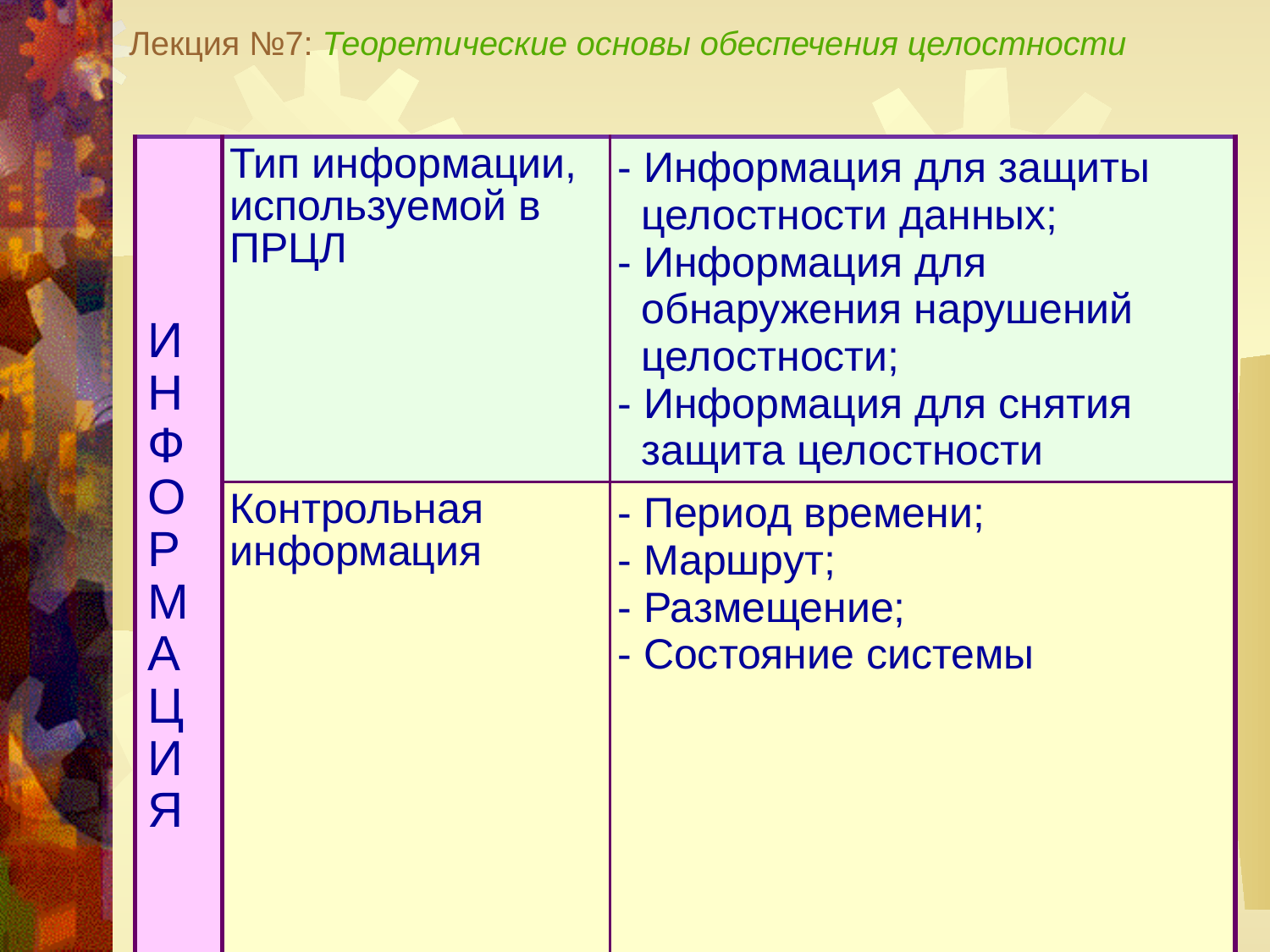

Лекция №7: Теоретические основы обеспечения целостности
| И Н Ф О Р М А Ц И Я | Тип информации, используемой в ПРЦЛ | - Информация для защиты целостности данных; - Информация для обнаружения нарушений целостности; - Информация для снятия защита целостности |
| --- | --- | --- |
|  | Контрольная информация | - Период времени; - Маршрут; - Размещение; - Состояние системы |